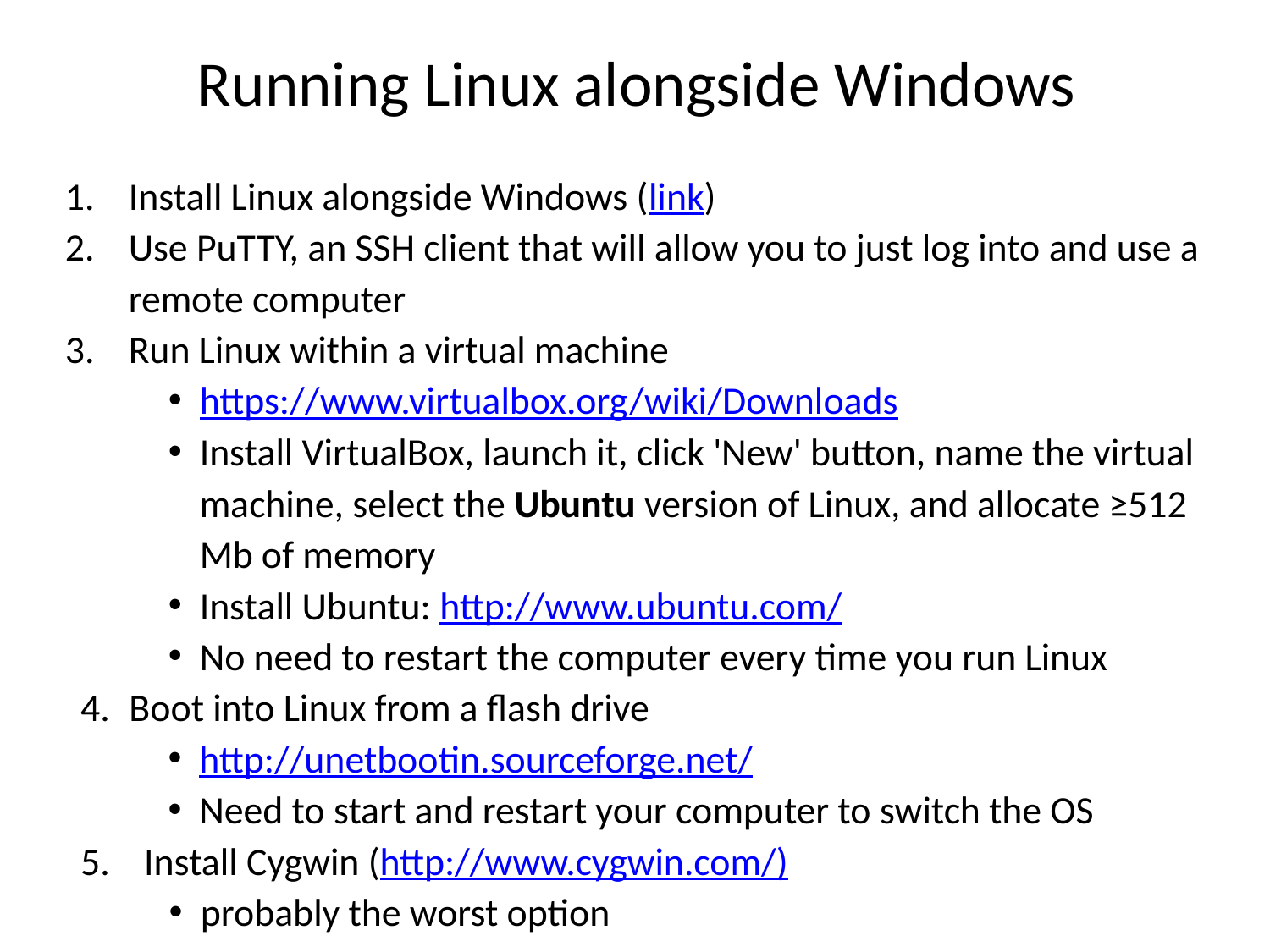

# Running Linux alongside Windows
Install Linux alongside Windows (link)
Use PuTTY, an SSH client that will allow you to just log into and use a remote computer
Run Linux within a virtual machine
https://www.virtualbox.org/wiki/Downloads
Install VirtualBox, launch it, click 'New' button, name the virtual machine, select the Ubuntu version of Linux, and allocate ≥512 Mb of memory
Install Ubuntu: http://www.ubuntu.com/
No need to restart the computer every time you run Linux
Boot into Linux from a flash drive
http://unetbootin.sourceforge.net/
Need to start and restart your computer to switch the OS
Install Cygwin (http://www.cygwin.com/)
probably the worst option